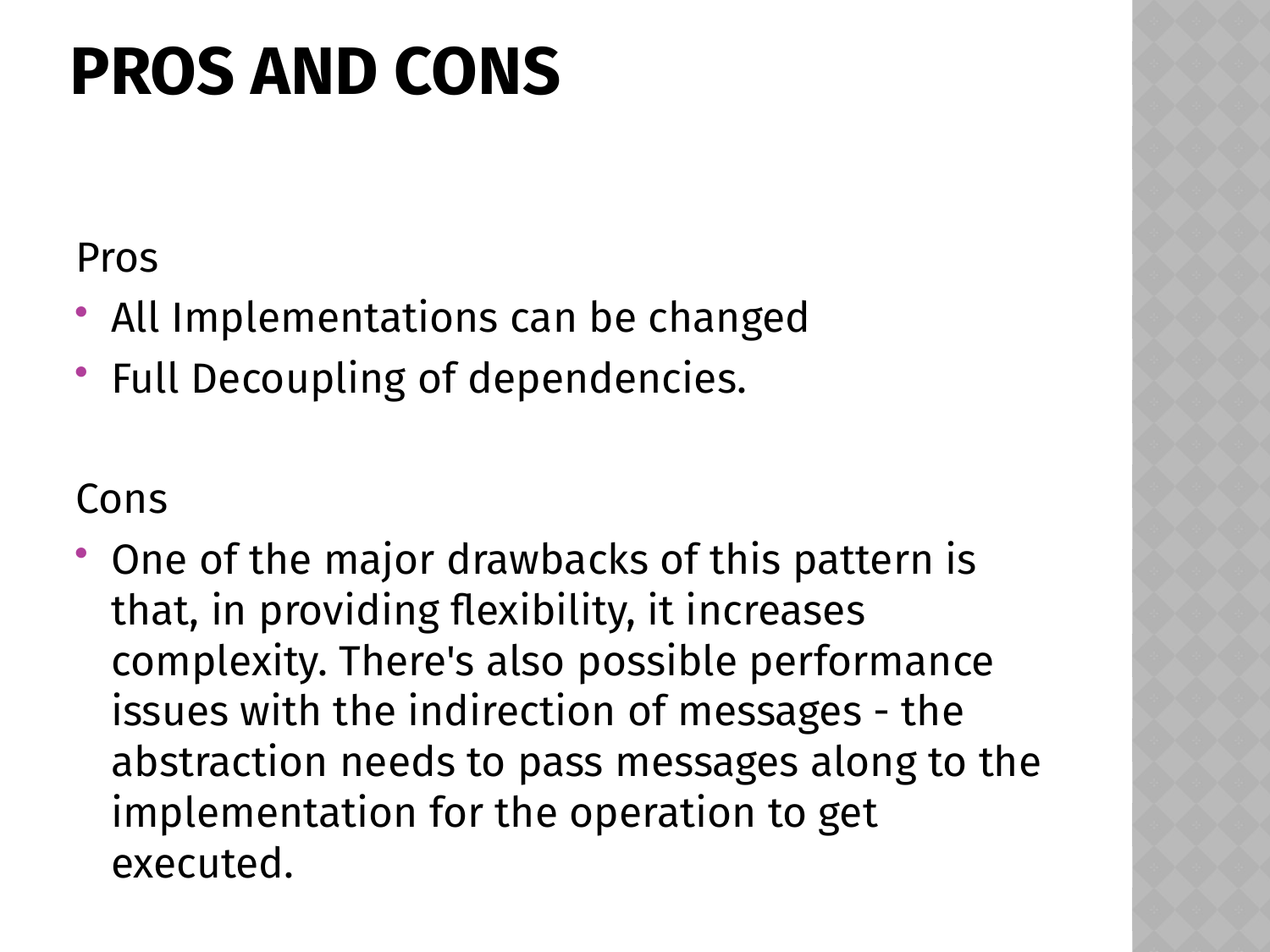

# Pros and Cons
Pros
All Implementations can be changed
Full Decoupling of dependencies.

Cons
One of the major drawbacks of this pattern is that, in providing flexibility, it increases complexity. There's also possible performance issues with the indirection of messages - the abstraction needs to pass messages along to the implementation for the operation to get executed.